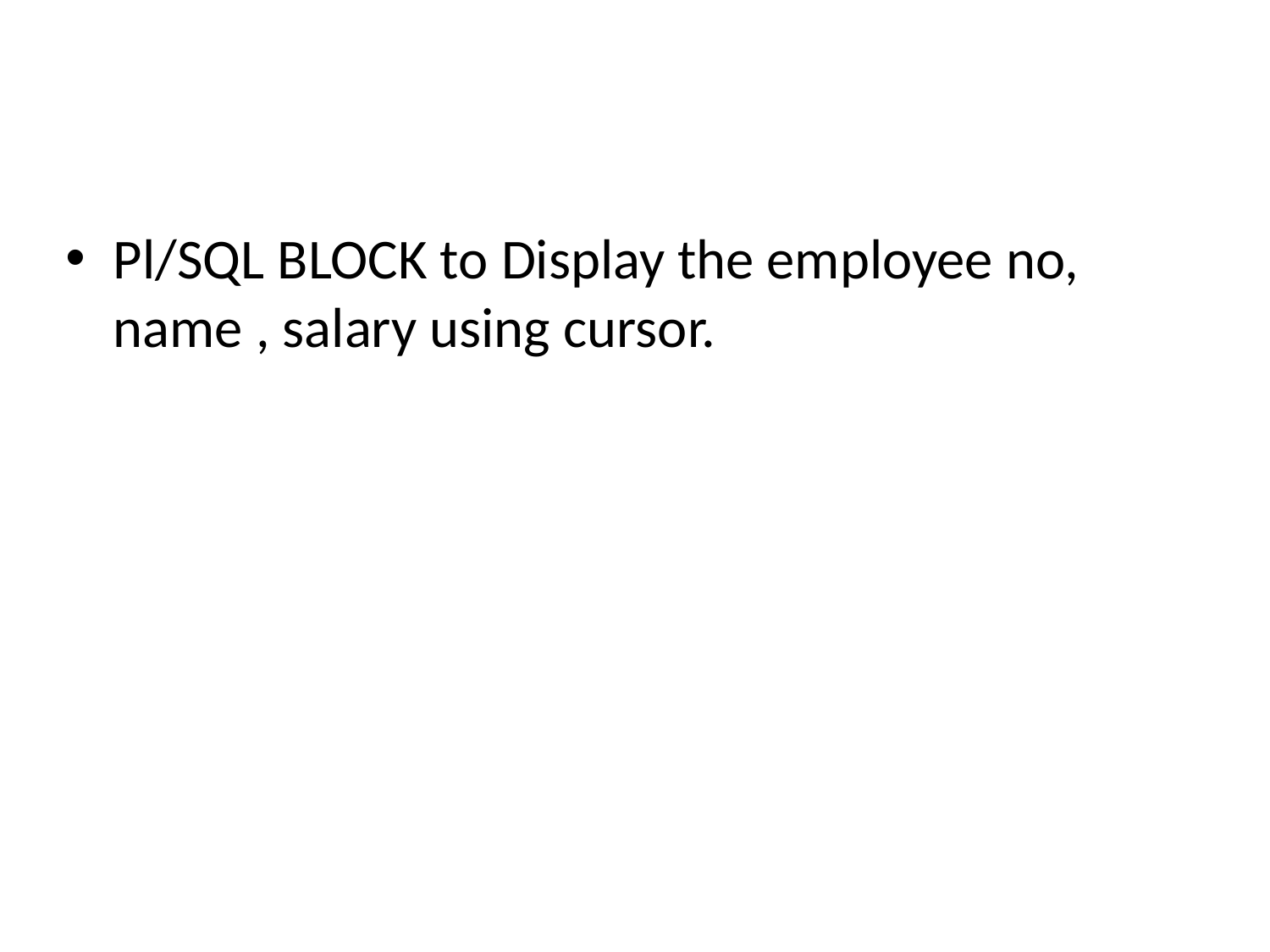

Pl/SQL BLOCK to Display the employee no, name , salary using cursor.